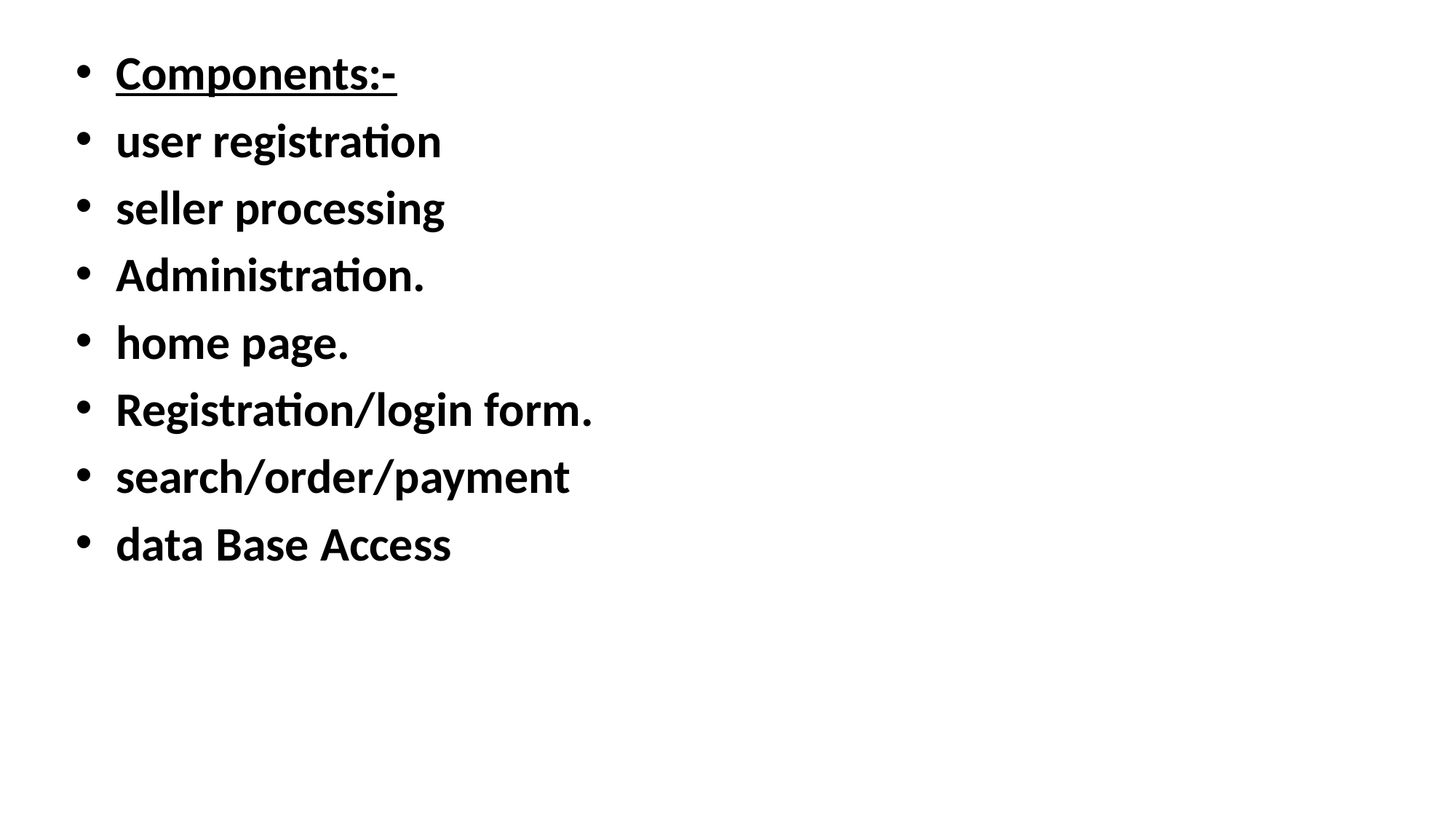

Components:-
user registration
seller processing
Administration.
home page.
Registration/login form.
search/order/payment
data Base Access